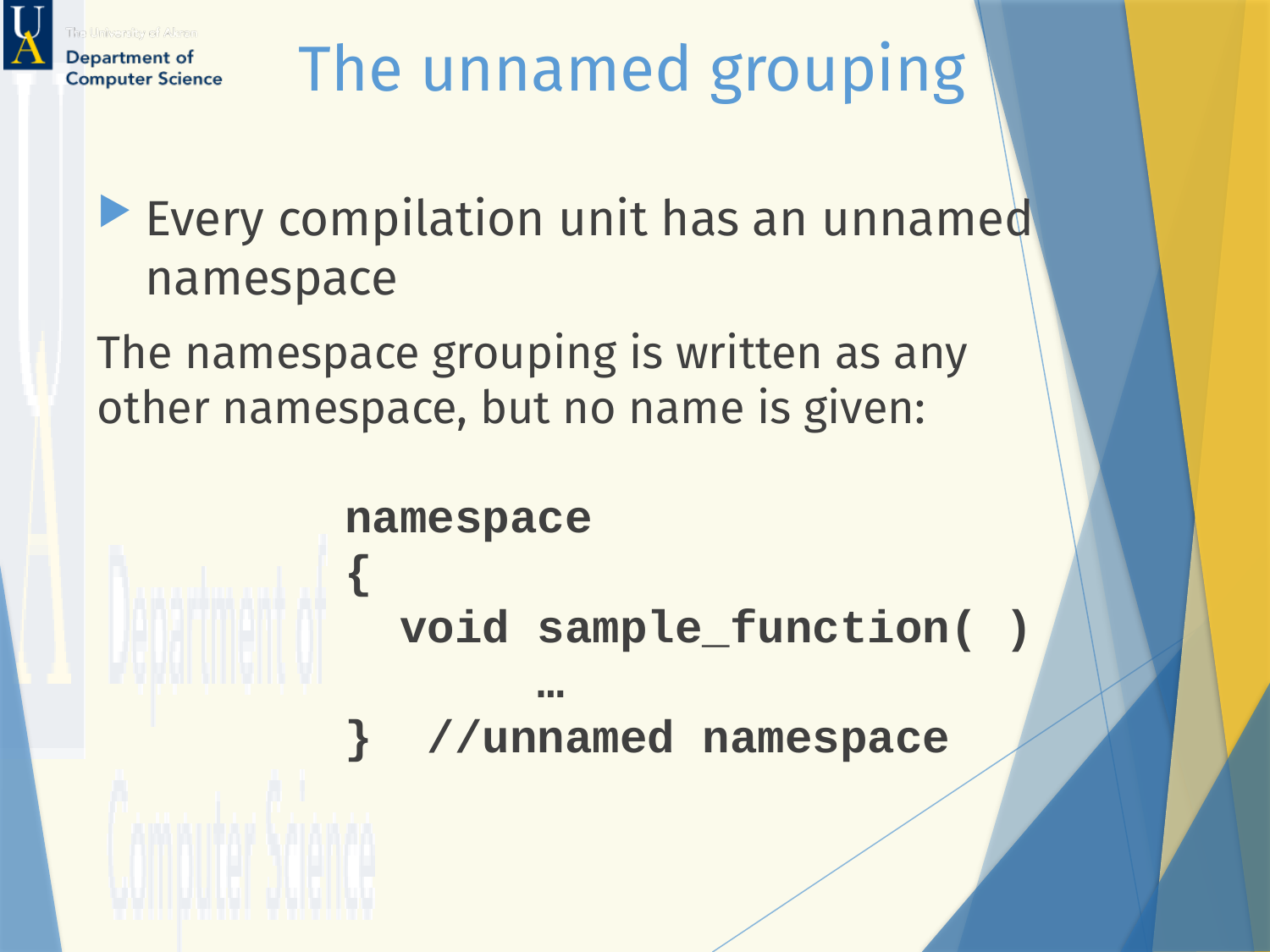

# The unnamed grouping
Every compilation unit has an unnamed
namespace
The namespace grouping is written as any other namespace, but no name is given:
         namespace
         {
           void sample_function( )
                …
         }  //unnamed namespace